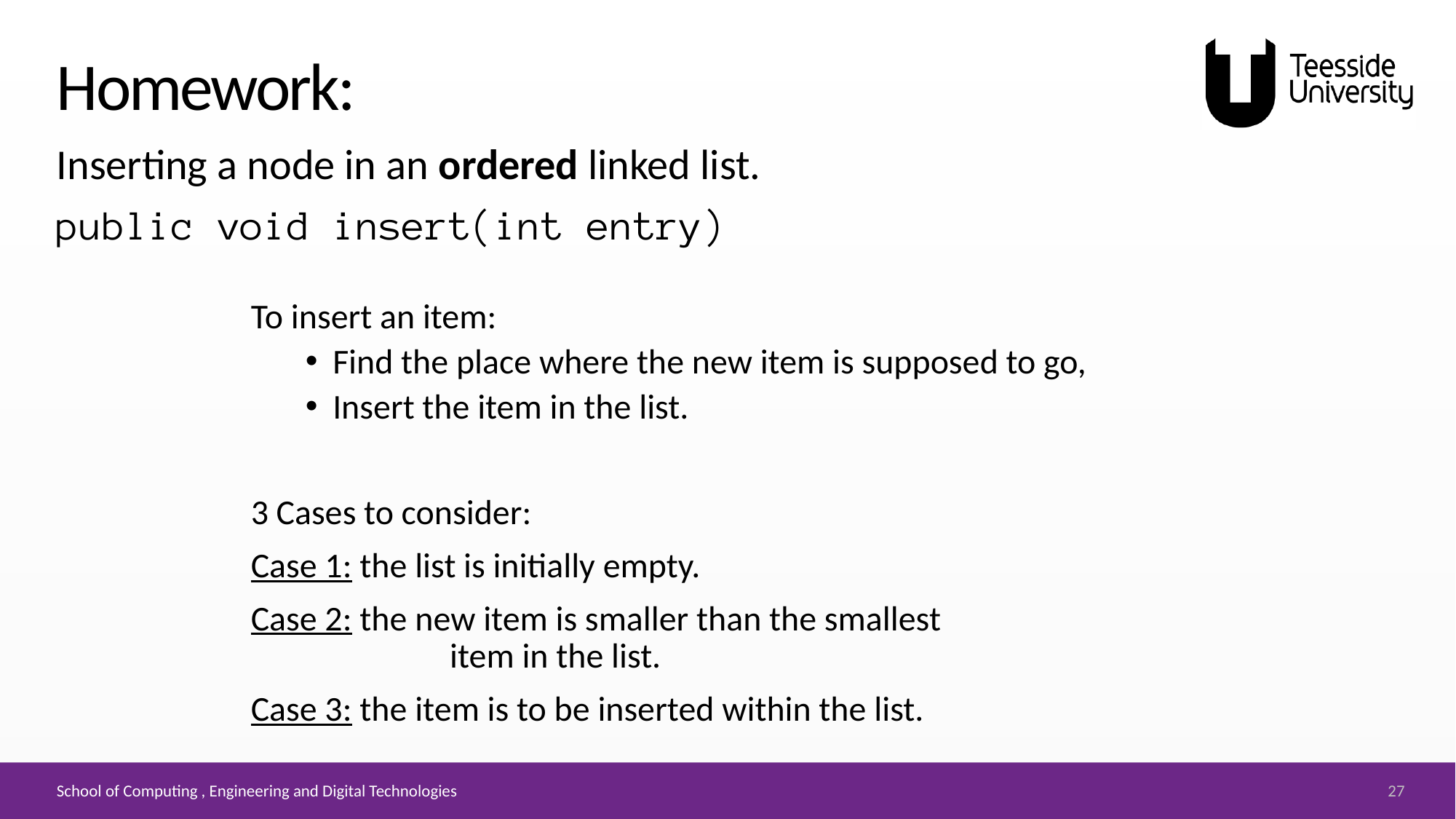

# Homework:
Inserting a node in an ordered linked list.
public void insert(int entry)
To insert an item:
Find the place where the new item is supposed to go,
Insert the item in the list.

3 Cases to consider:
Case 1: the list is initially empty.
Case 2: the new item is smaller than the smallest
	        item in the list.
Case 3: the item is to be inserted within the list.
27
School of Computing , Engineering and Digital Technologies